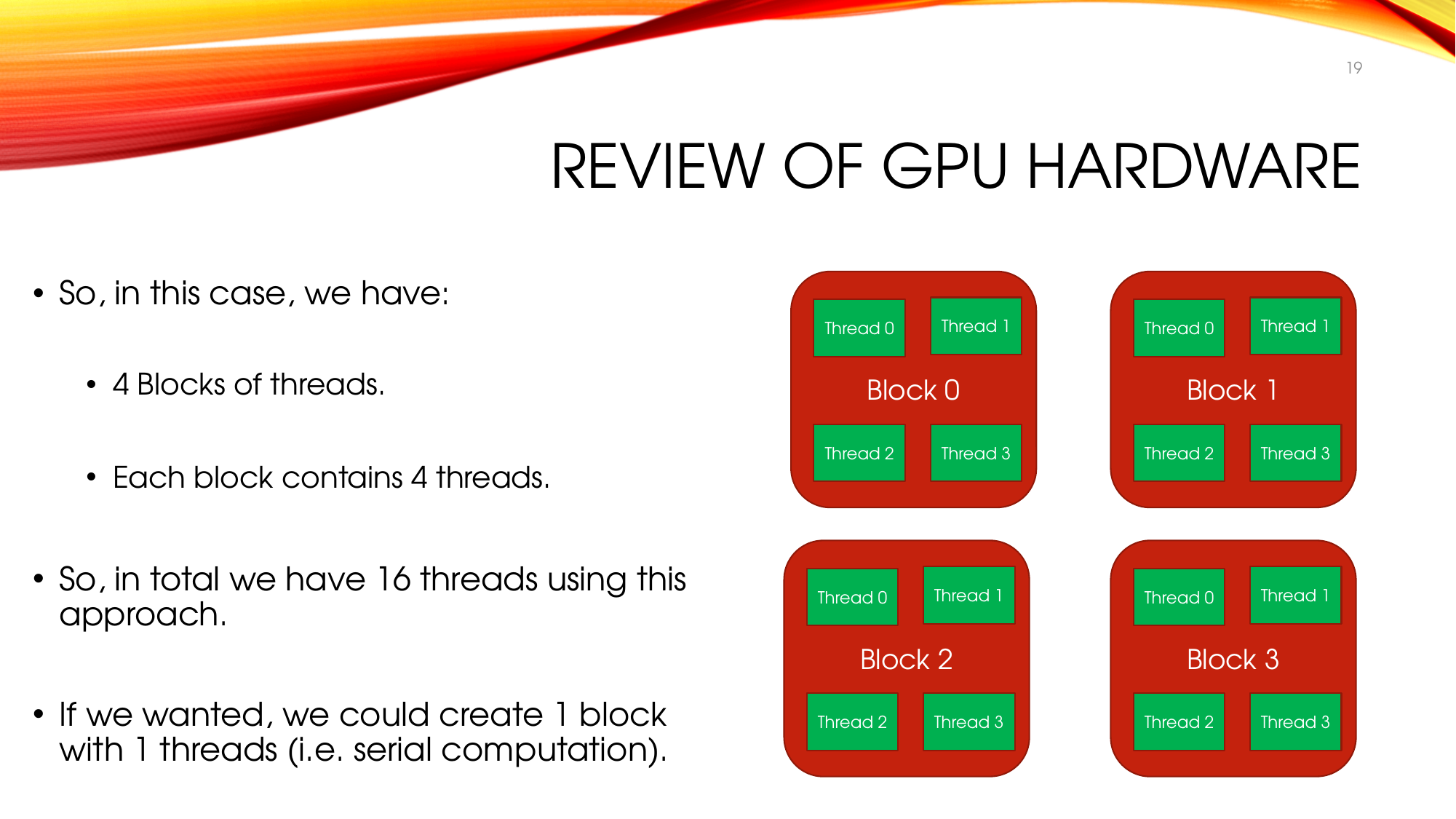

19
# REVIEW OF GPU HARDWARE
So, in this case, we have:

4 Blocks of threads.

Each block contains 4 threads.

So, in total we have 16 threads using this approach.

If we wanted, we could create 1 block with 1 threads (i.e. serial computation).
Block 0
Block 1
Thread 1
Thread 1
Thread 0
Thread 0
Thread 2
Thread 3
Thread 2
Thread 3
Block 2
Block 3
Thread 1
Thread 1
Thread 0
Thread 0
Thread 2
Thread 3
Thread 2
Thread 3